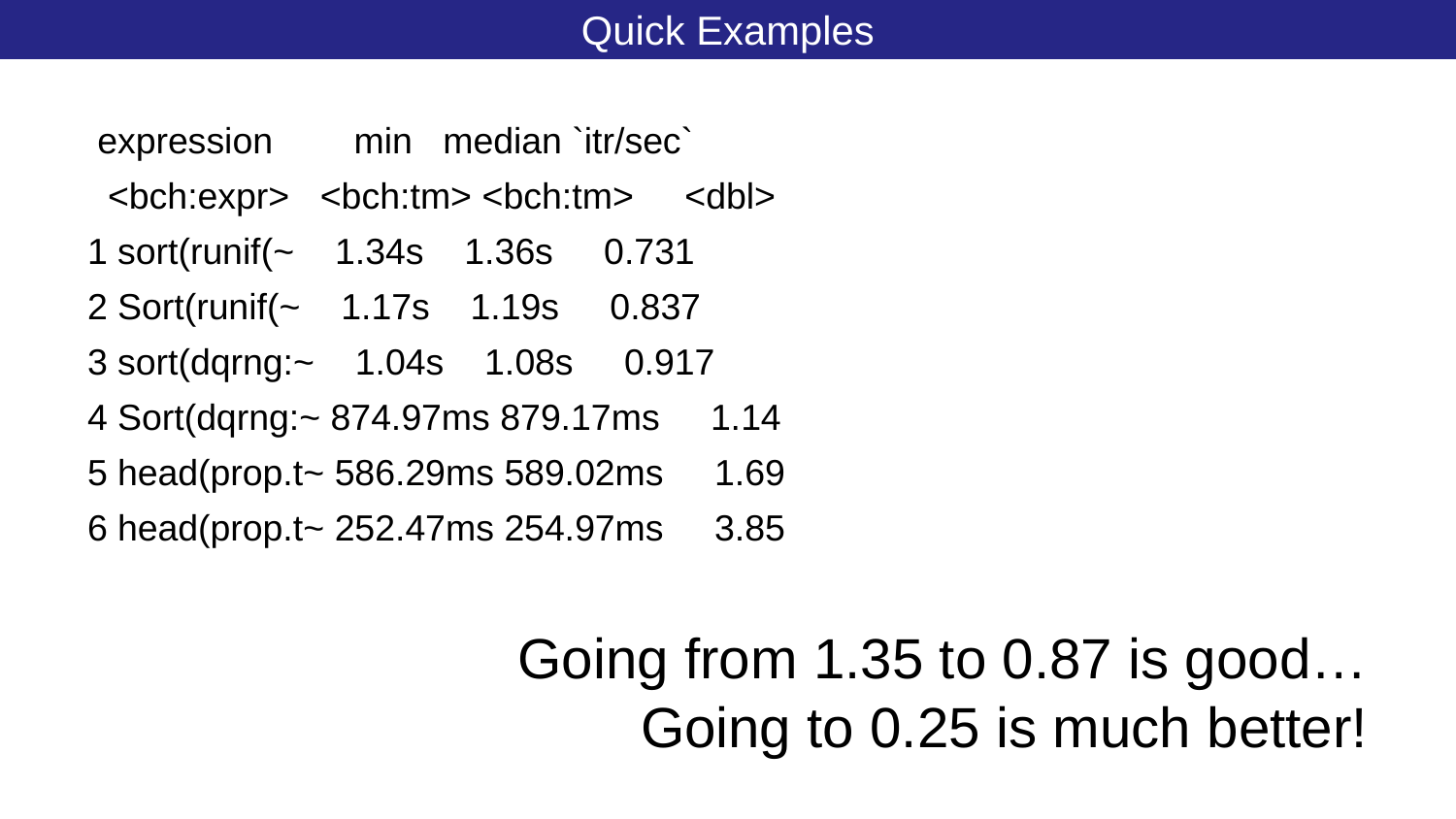

# Quick Examples
22
 expression        min   median `itr/sec`
  <bch:expr>   <bch:tm> <bch:tm>     <dbl>
1 sort(runif(~    1.34s    1.36s     0.731
2 Sort(runif(~    1.17s    1.19s     0.837
3 sort(dqrng:~    1.04s    1.08s     0.917
4 Sort(dqrng:~ 874.97ms 879.17ms     1.14
5 head(prop.t~ 586.29ms 589.02ms     1.69
6 head(prop.t~ 252.47ms 254.97ms     3.85
Going from 1.35 to 0.87 is good…
Going to 0.25 is much better!